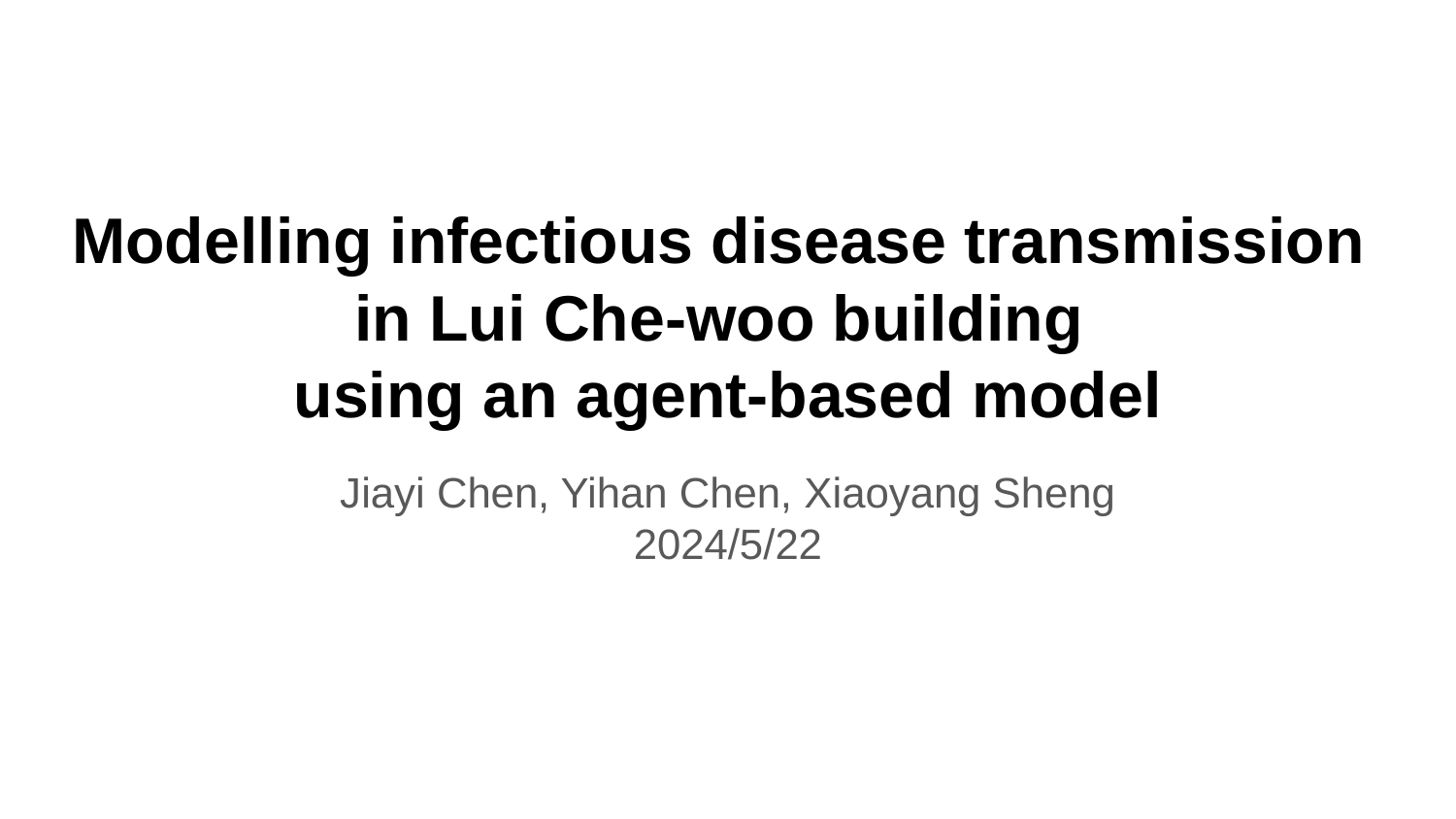

# Modelling infectious disease transmission
in Lui Che-woo building
using an agent-based model
Jiayi Chen, Yihan Chen, Xiaoyang Sheng
2024/5/22